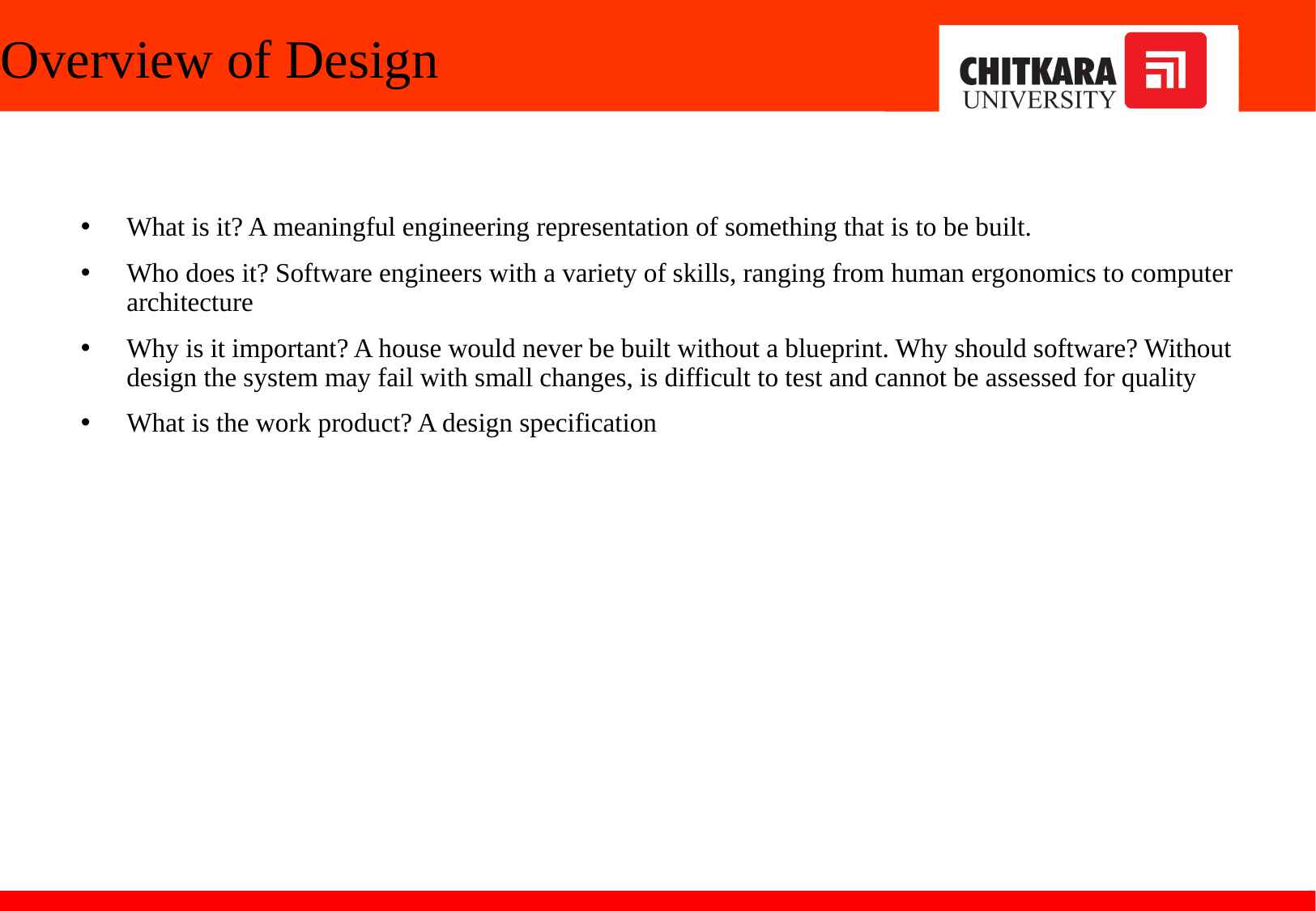

# Overview of Design
What is it? A meaningful engineering representation of something that is to be built.
Who does it? Software engineers with a variety of skills, ranging from human ergonomics to computer architecture
Why is it important? A house would never be built without a blueprint. Why should software? Without design the system may fail with small changes, is difficult to test and cannot be assessed for quality
What is the work product? A design specification